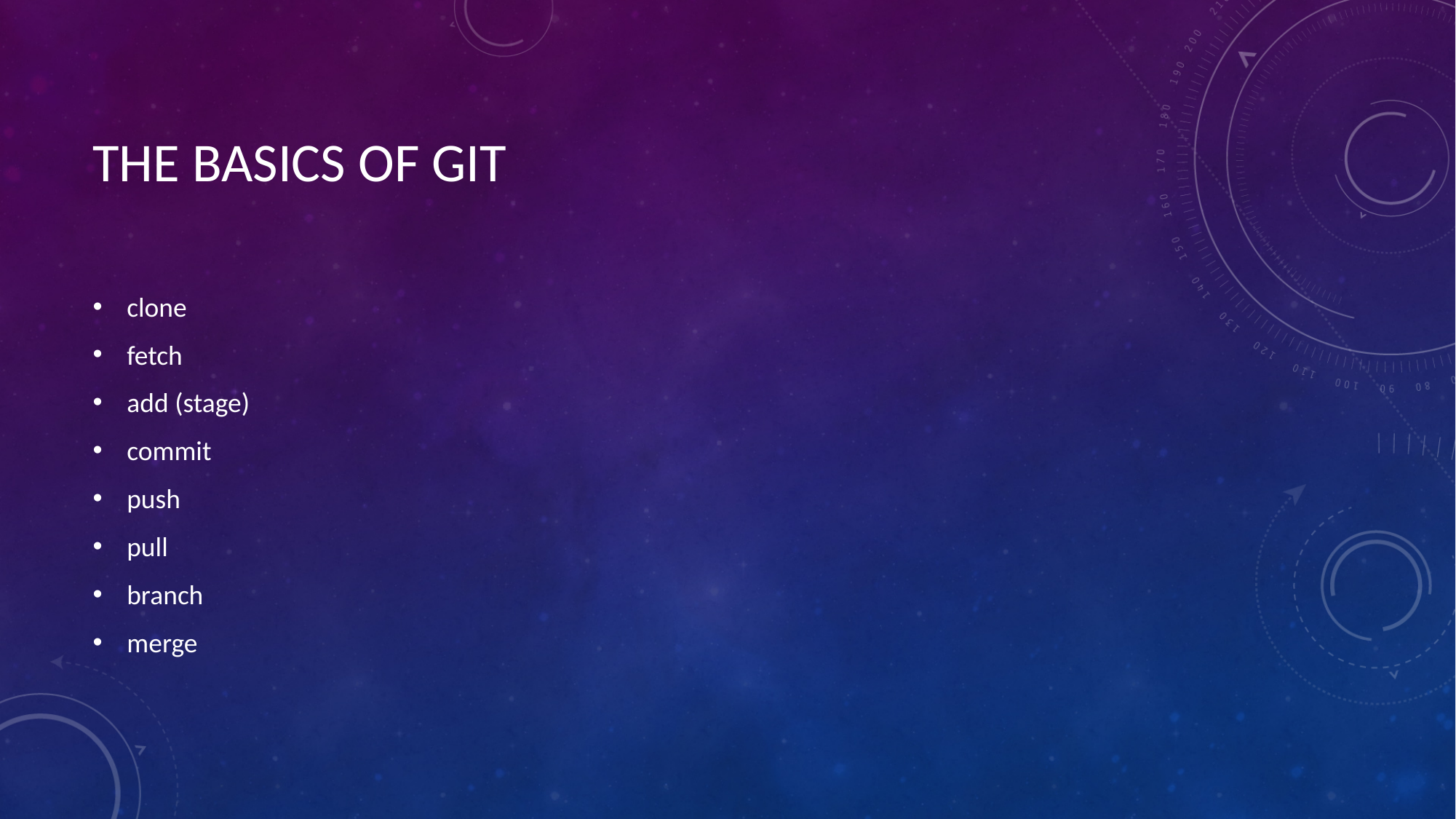

# The basics of git
clone
fetch
add (stage)
commit
push
pull
branch
merge